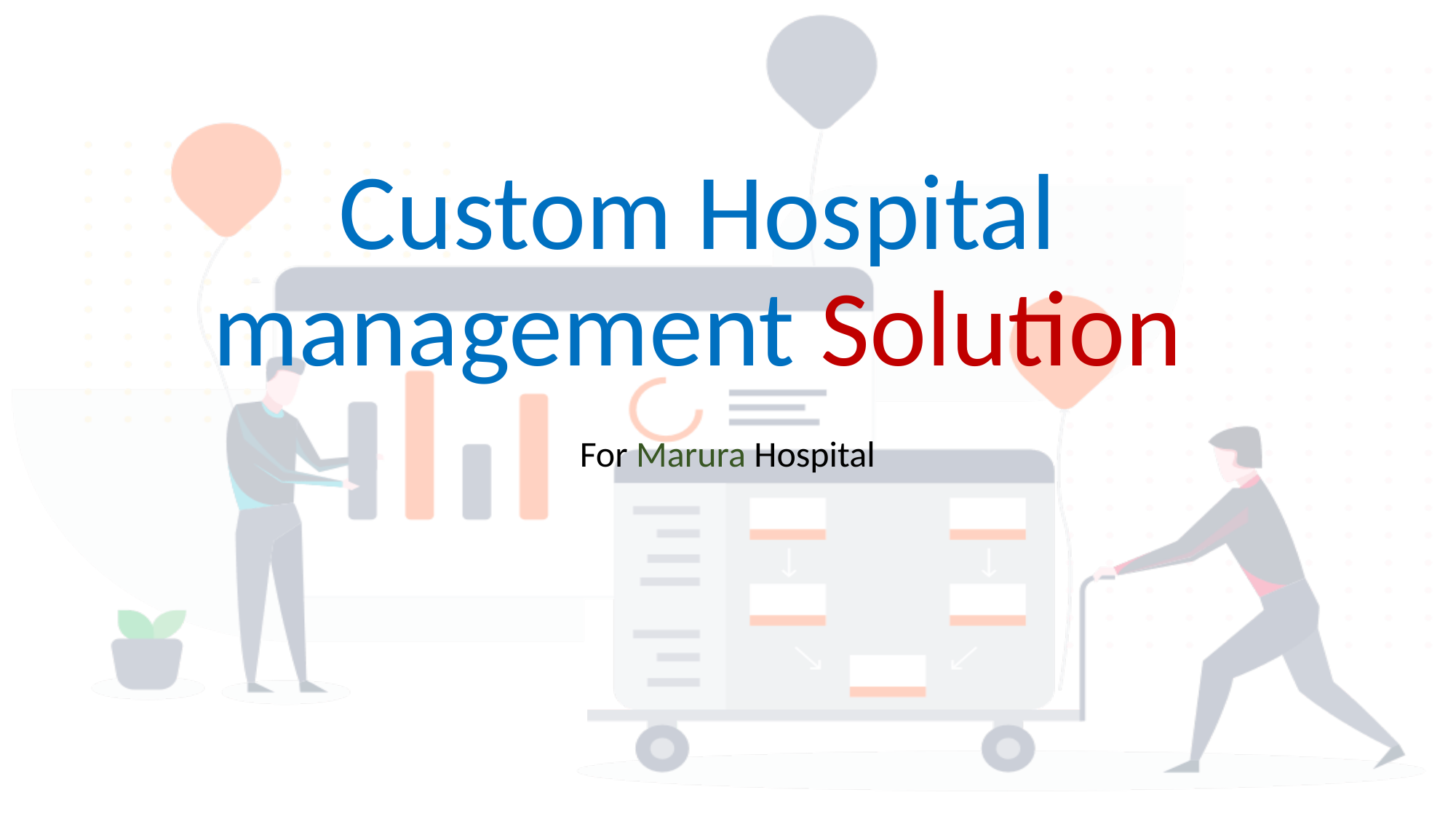

Custom Hospital management Solution
For Marura Hospital